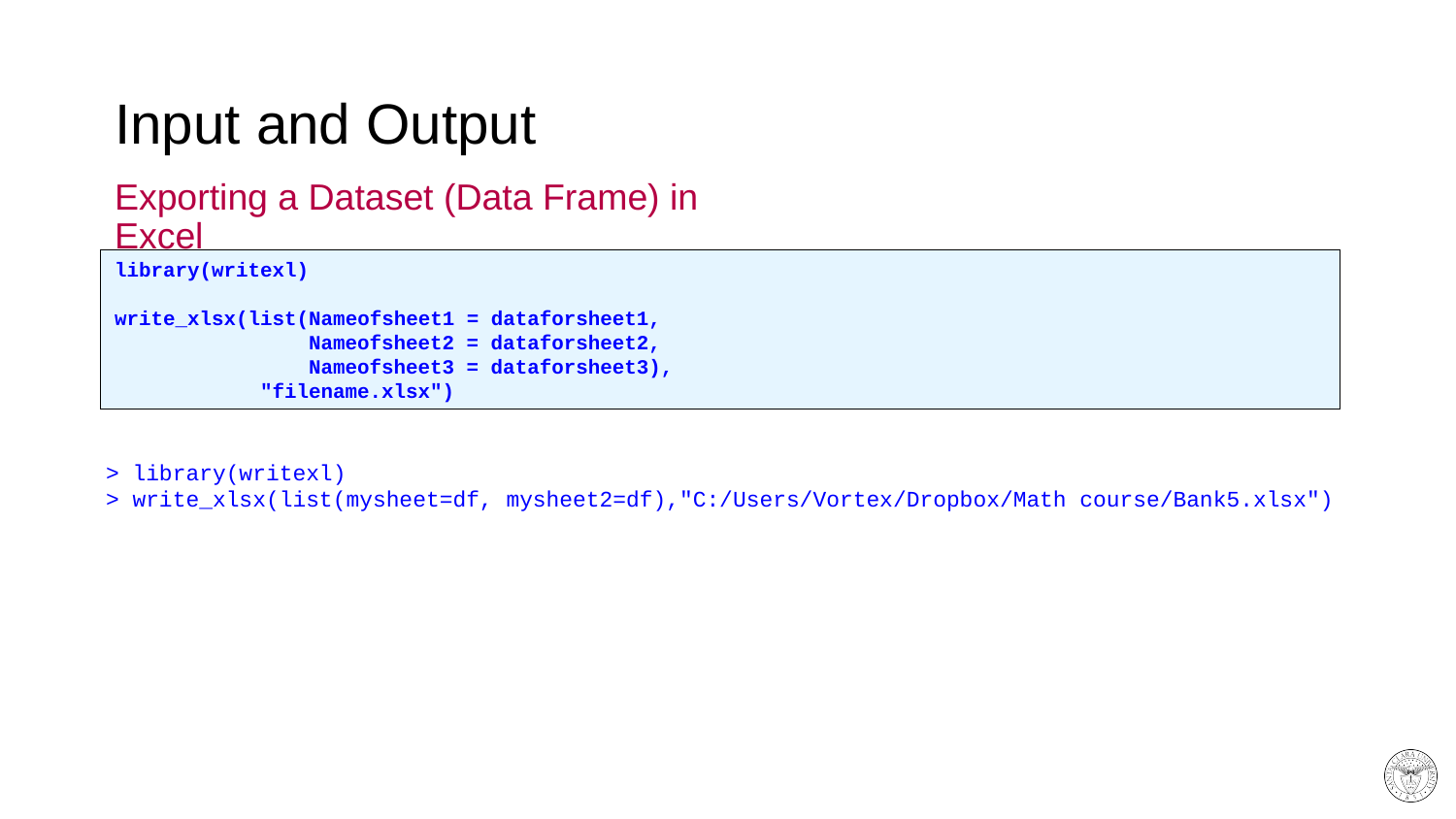

# Input and Output
Exporting a Dataset (Data Frame) in Excel
library(writexl)

write_xlsx(list(Nameofsheet1 = dataforsheet1,
                Nameofsheet2 = dataforsheet2,
                Nameofsheet3 = dataforsheet3),
            "filename.xlsx")
> library(writexl)
> write_xlsx(list(mysheet=df, mysheet2=df),"C:/Users/Vortex/Dropbox/Math course/Bank5.xlsx")